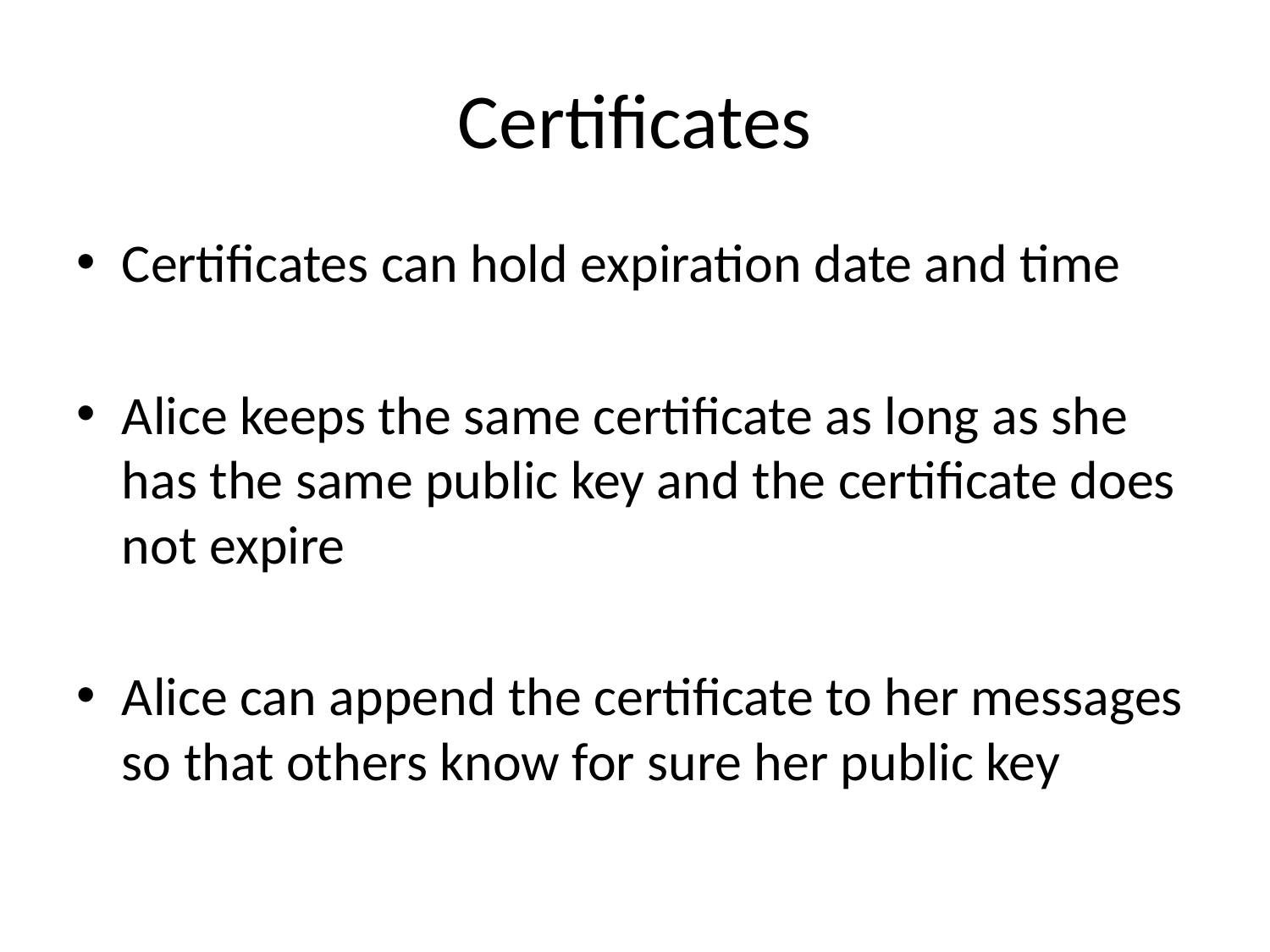

# Certificates
Certificates can hold expiration date and time

Alice keeps the same certificate as long as she has the same public key and the certificate does not expire

Alice can append the certificate to her messages so that others know for sure her public key